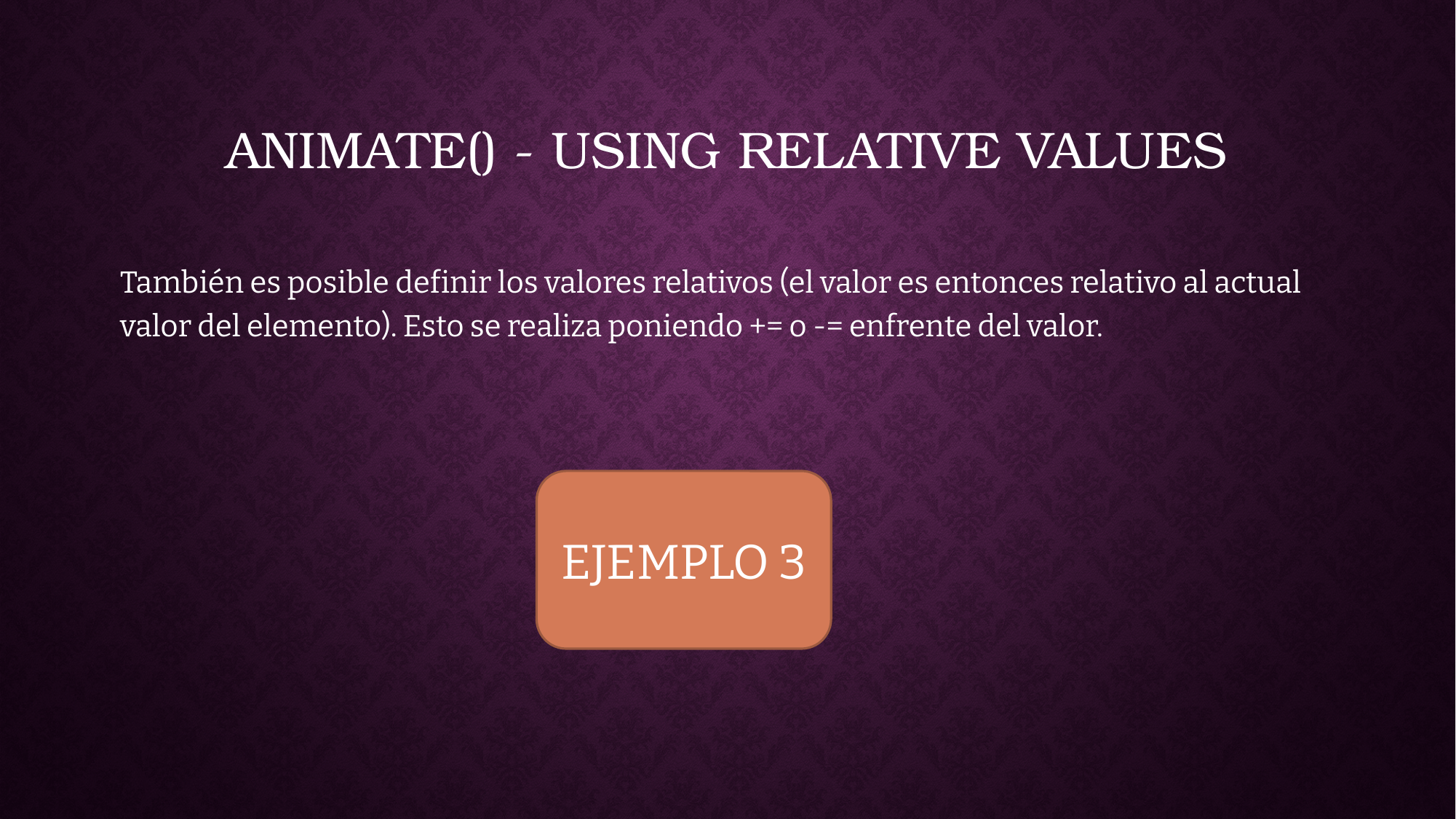

# animate() - Using Relative Values
También es posible definir los valores relativos (el valor es entonces relativo al actual valor del elemento). Esto se realiza poniendo += o -= enfrente del valor.
EJEMPLO 3